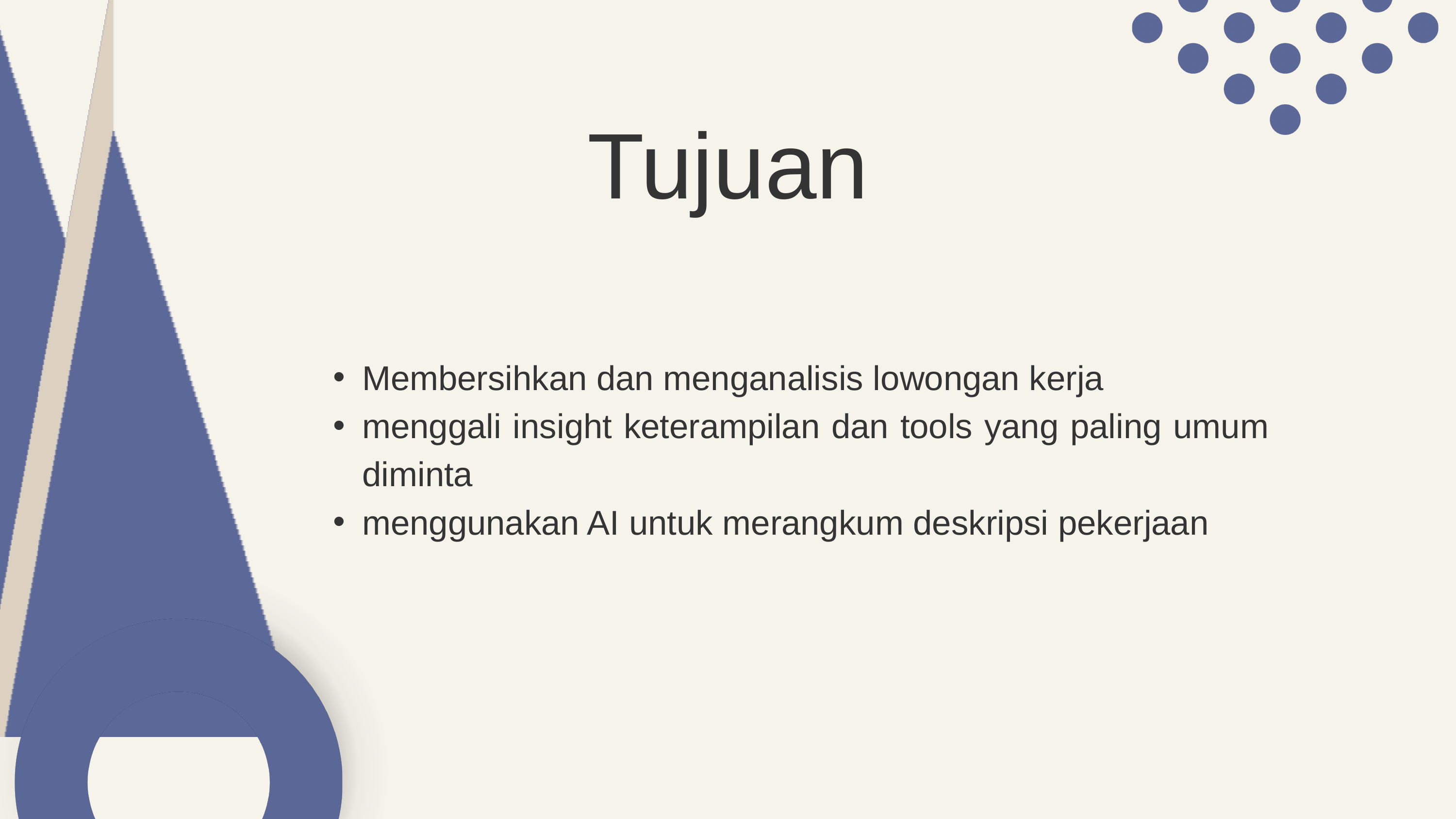

Tujuan

Membersihkan dan menganalisis lowongan kerja
menggali insight keterampilan dan tools yang paling umum diminta
menggunakan AI untuk merangkum deskripsi pekerjaan